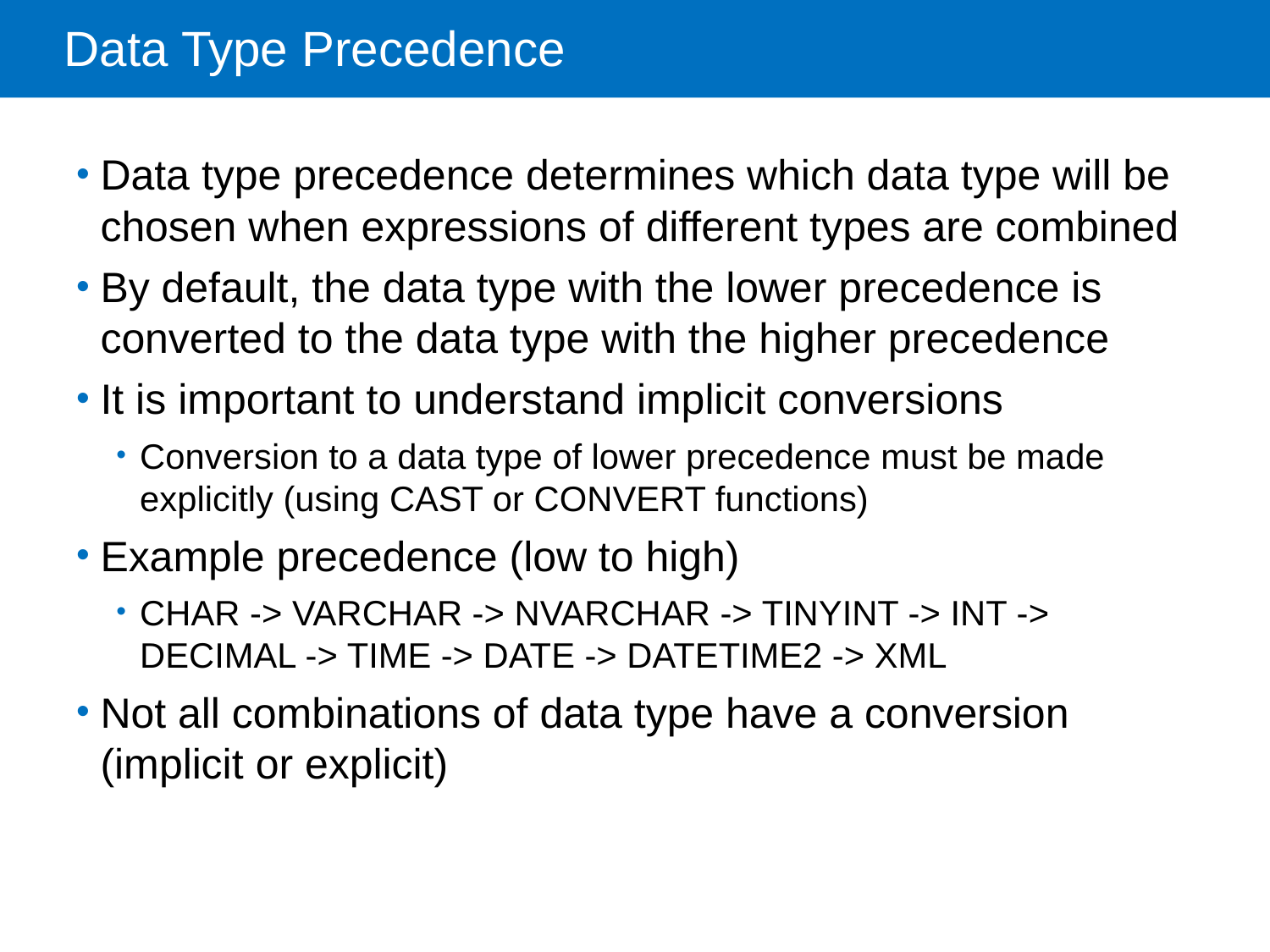

# Data Type Precedence
Data type precedence determines which data type will be chosen when expressions of different types are combined
By default, the data type with the lower precedence is converted to the data type with the higher precedence
It is important to understand implicit conversions
Conversion to a data type of lower precedence must be made explicitly (using CAST or CONVERT functions)
Example precedence (low to high)
CHAR -> VARCHAR -> NVARCHAR -> TINYINT -> INT -> DECIMAL -> TIME -> DATE -> DATETIME2 -> XML
Not all combinations of data type have a conversion (implicit or explicit)